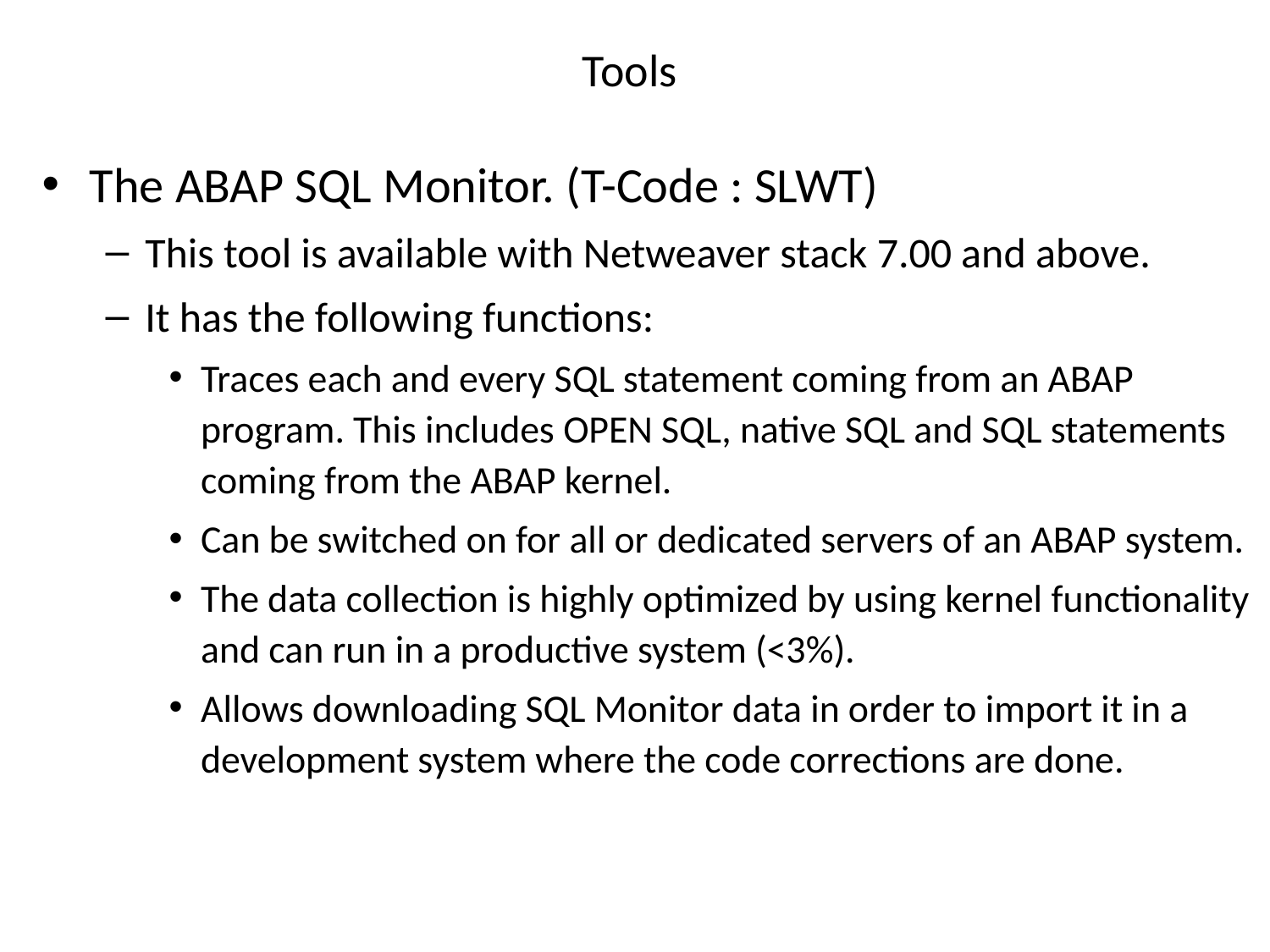

# Tools
The ABAP SQL Monitor. (T-Code : SLWT)
This tool is available with Netweaver stack 7.00 and above.
It has the following functions:
Traces each and every SQL statement coming from an ABAP program. This includes OPEN SQL, native SQL and SQL statements coming from the ABAP kernel.
Can be switched on for all or dedicated servers of an ABAP system.
The data collection is highly optimized by using kernel functionality and can run in a productive system (<3%).
Allows downloading SQL Monitor data in order to import it in a development system where the code corrections are done.